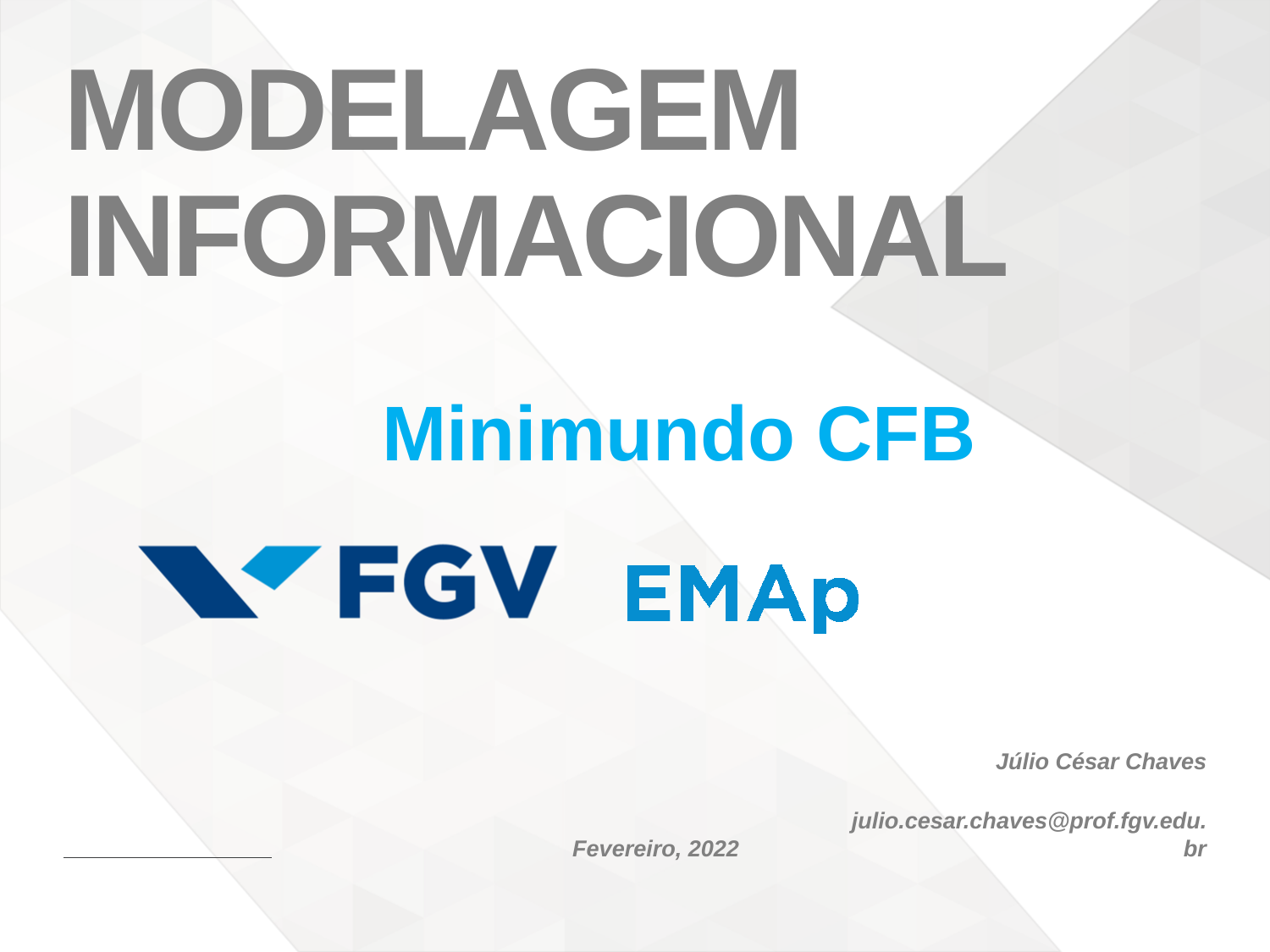

# Modelagem informacional
Minimundo CFB

Fevereiro, 2022
Júlio César Chaves
julio.cesar.chaves@prof.fgv.edu.br